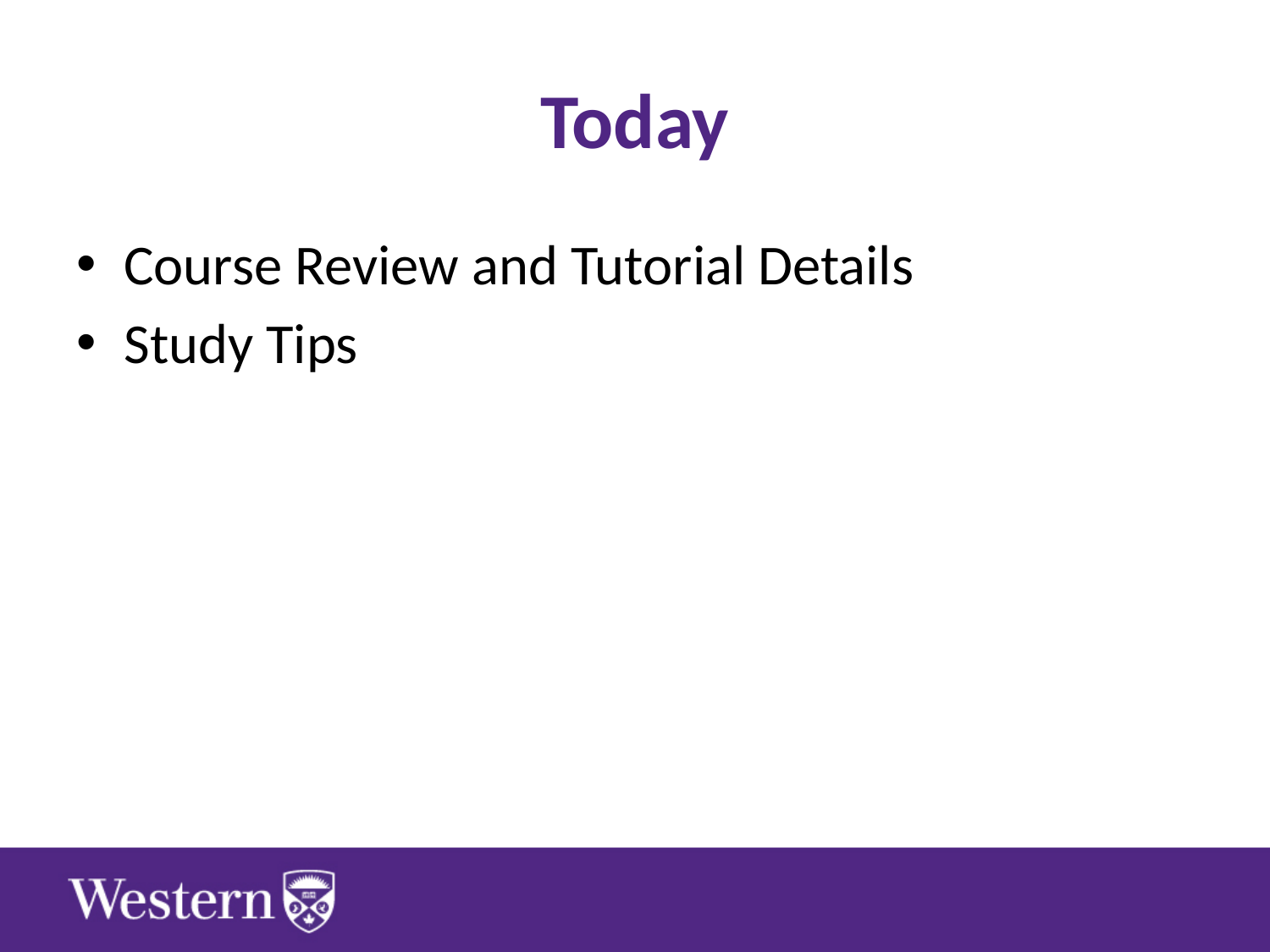

# Today
Course Review and Tutorial Details
Study Tips